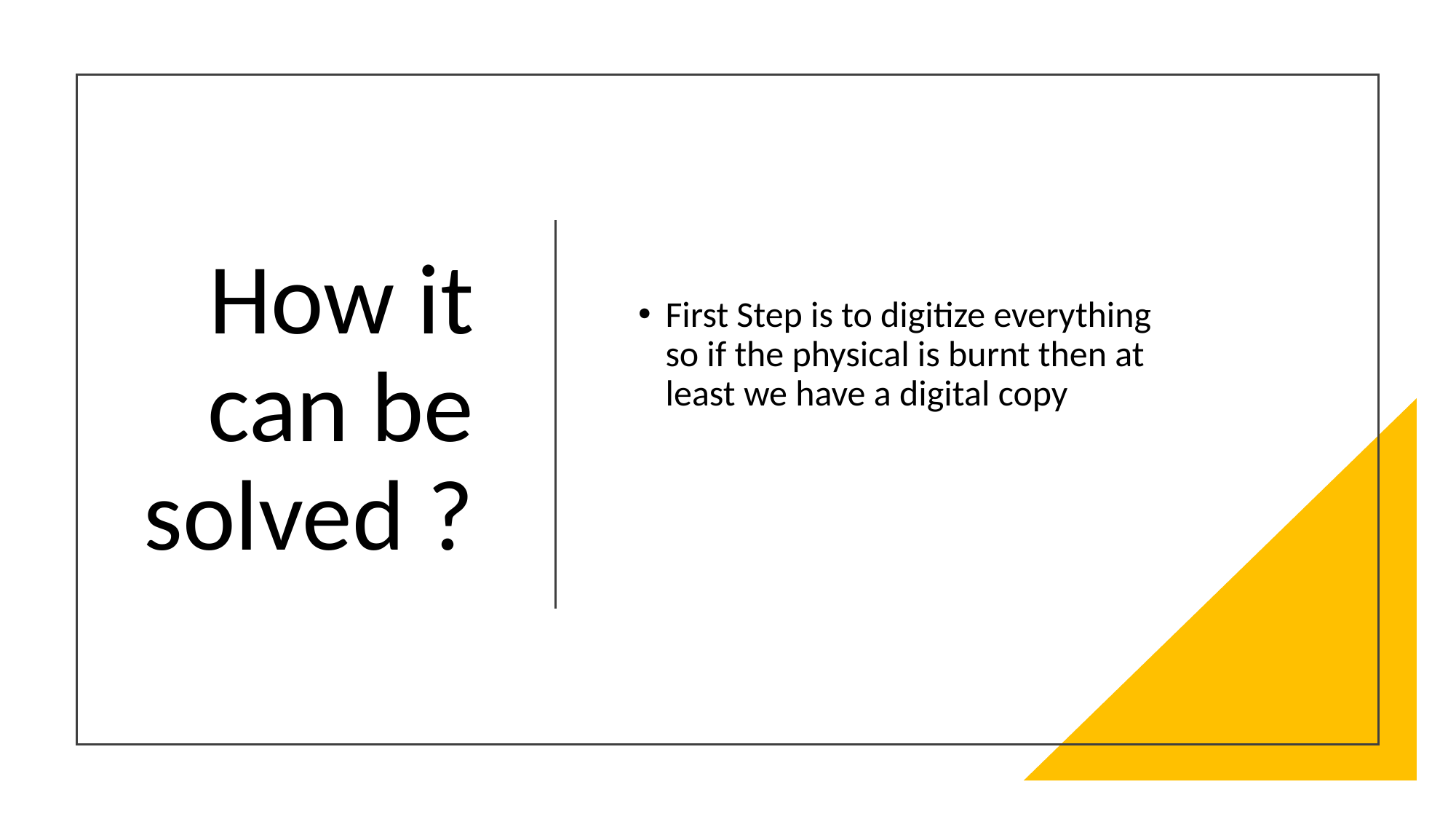

# How it can be solved ?
First Step is to digitize everything so if the physical is burnt then at least we have a digital copy